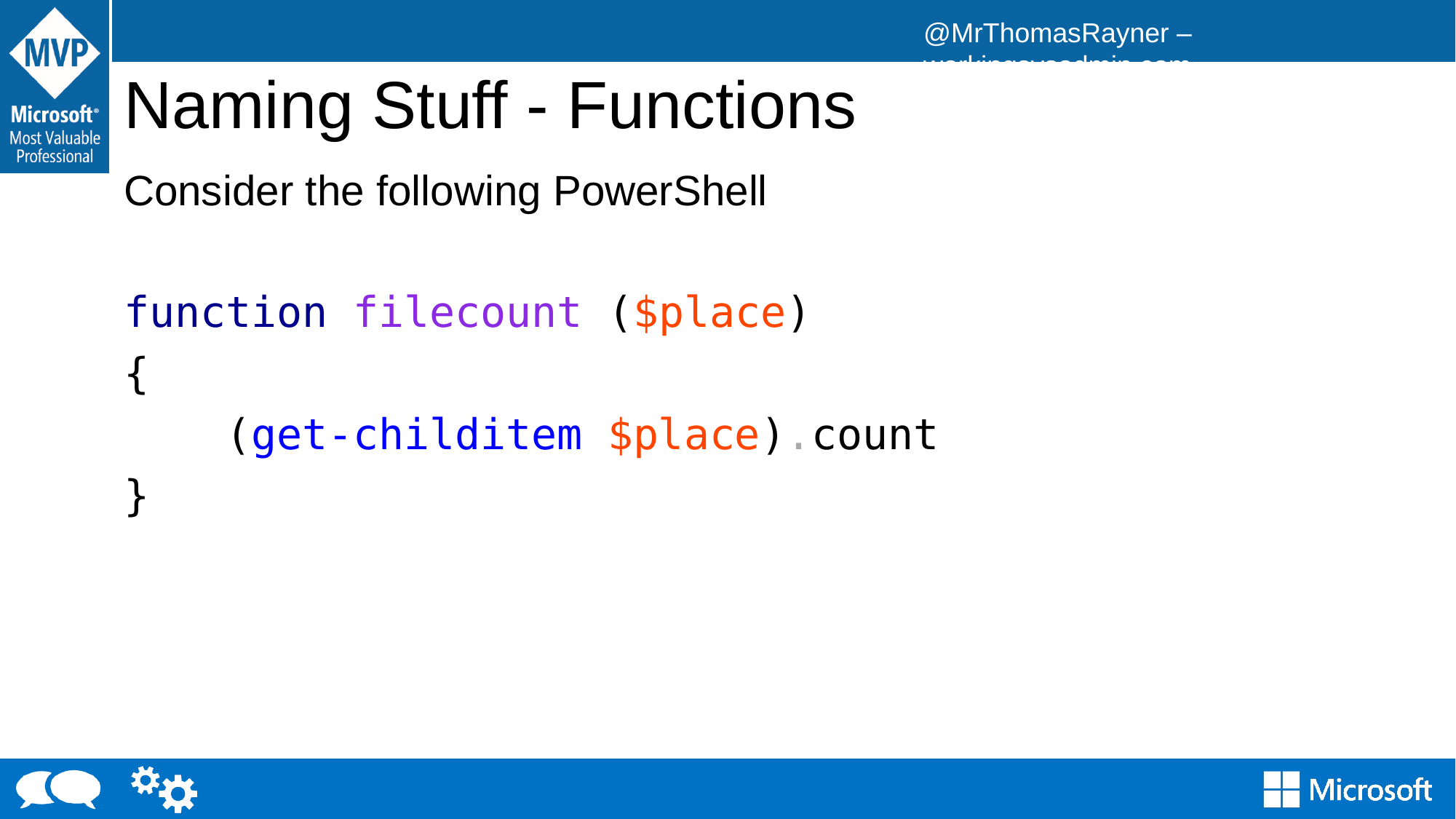

# Naming Stuff - Functions
Consider the following PowerShell

function filecount ($place)
{
    (get-childitem $place).count
}